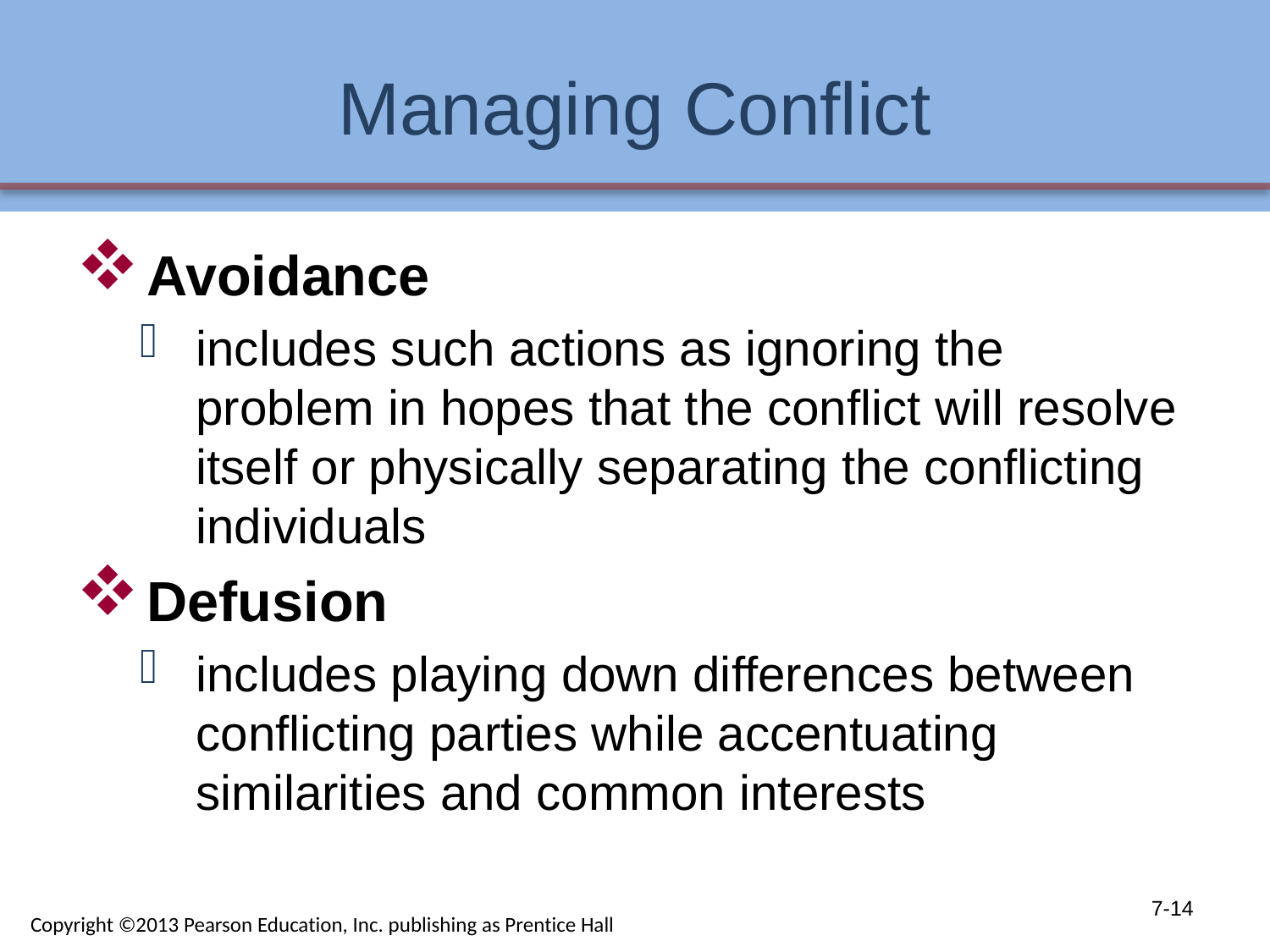

# Managing Conflict
Avoidance
includes such actions as ignoring the problem in hopes that the conflict will resolve itself or physically separating the conflicting individuals
Defusion
includes playing down differences between conflicting parties while accentuating similarities and common interests
7-14
Copyright ©2013 Pearson Education, Inc. publishing as Prentice Hall